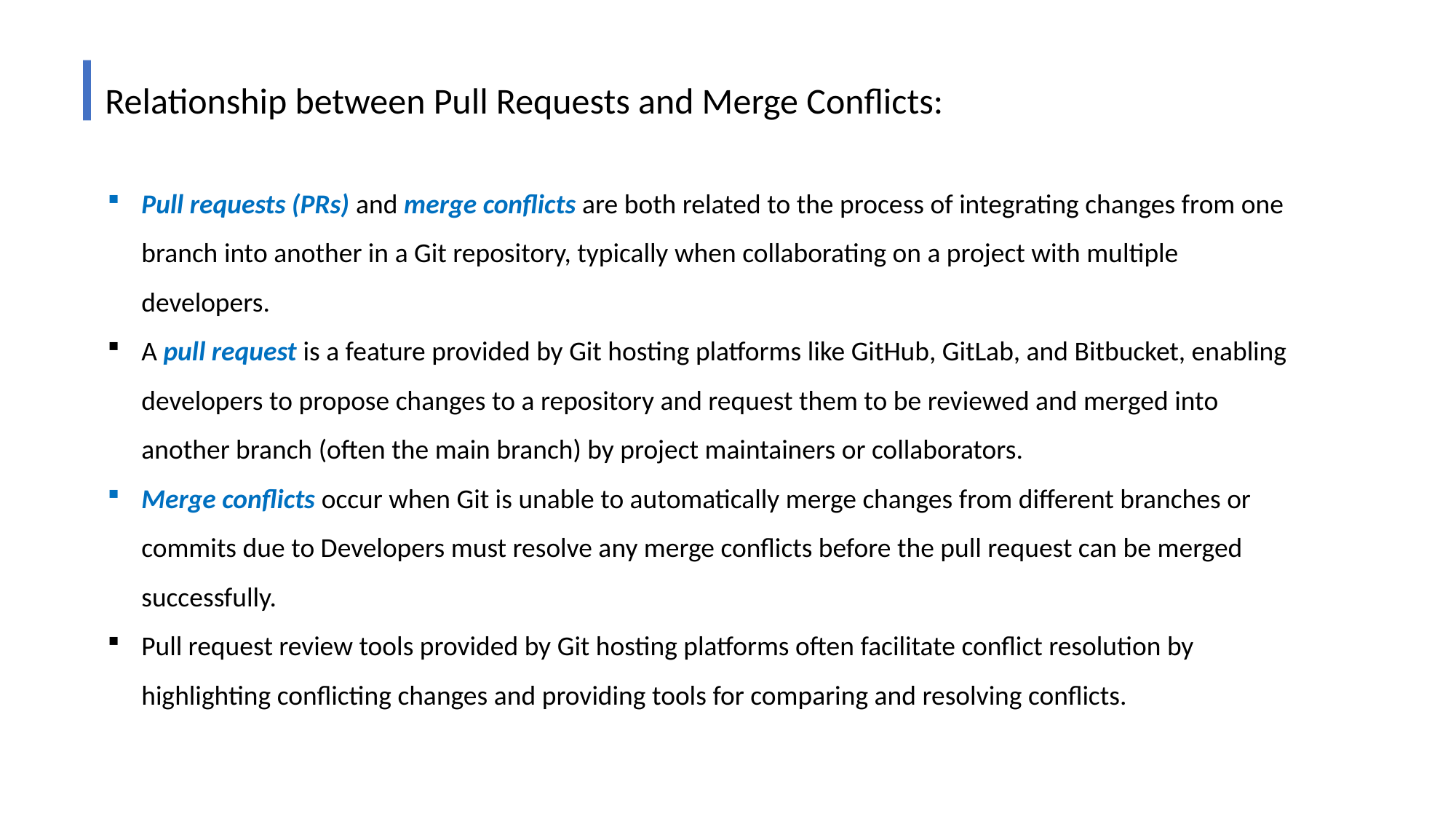

Relationship between Pull Requests and Merge Conflicts:

Pull requests (PRs) and merge conflicts are both related to the process of integrating changes from one branch into another in a Git repository, typically when collaborating on a project with multiple developers.
A pull request is a feature provided by Git hosting platforms like GitHub, GitLab, and Bitbucket, enabling developers to propose changes to a repository and request them to be reviewed and merged into another branch (often the main branch) by project maintainers or collaborators.
Merge conflicts occur when Git is unable to automatically merge changes from different branches or commits due to Developers must resolve any merge conflicts before the pull request can be merged successfully.
Pull request review tools provided by Git hosting platforms often facilitate conflict resolution by highlighting conflicting changes and providing tools for comparing and resolving conflicts.